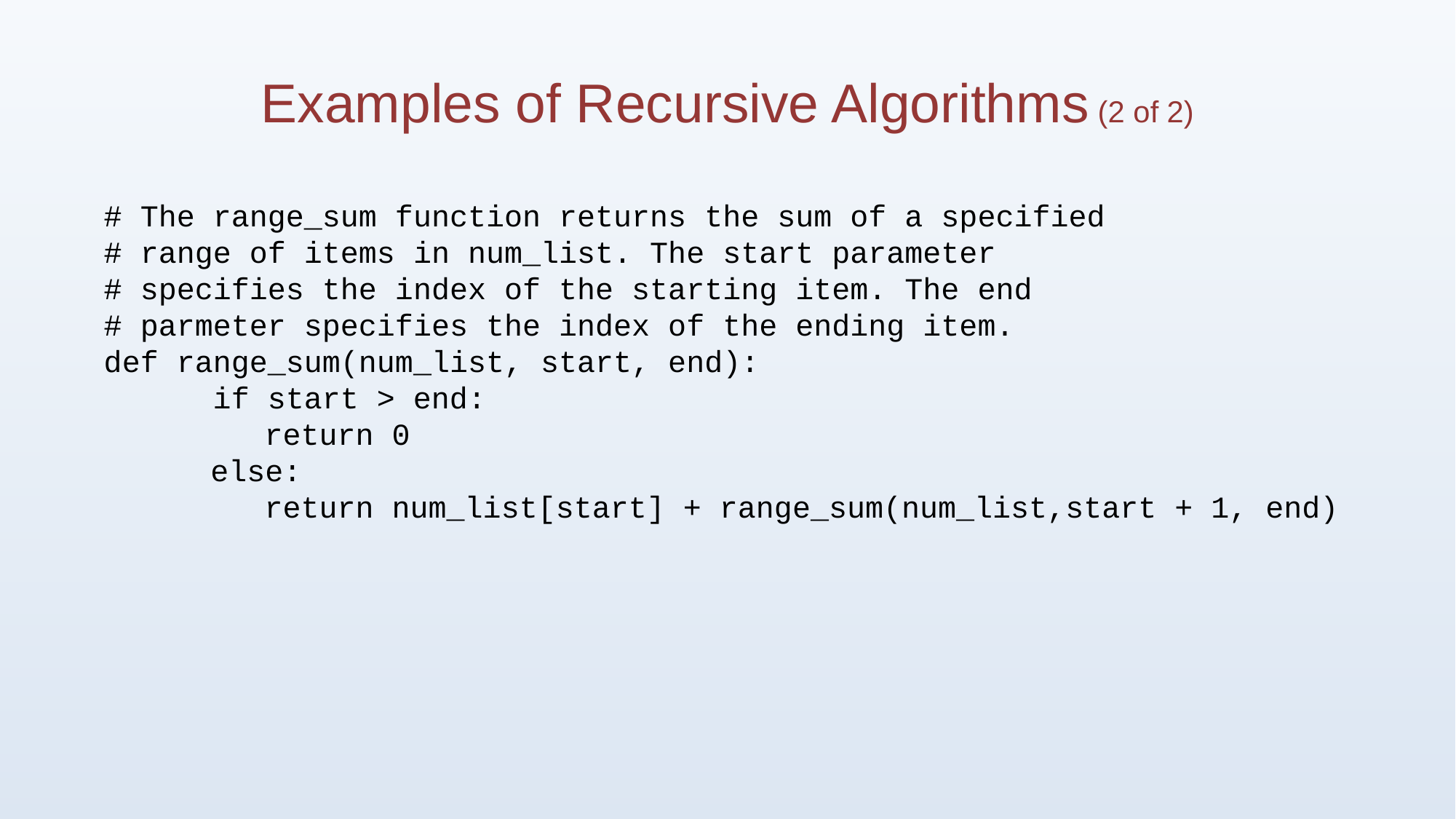

# Examples of Recursive Algorithms (2 of 2)
# The range_sum function returns the sum of a specified
# range of items in num_list. The start parameter
# specifies the index of the starting item. The end
# parmeter specifies the index of the ending item.
def range_sum(num_list, start, end):
	if start > end:
	return 0
	else:
	return num_list[start] + range_sum(num_list,start + 1, end)